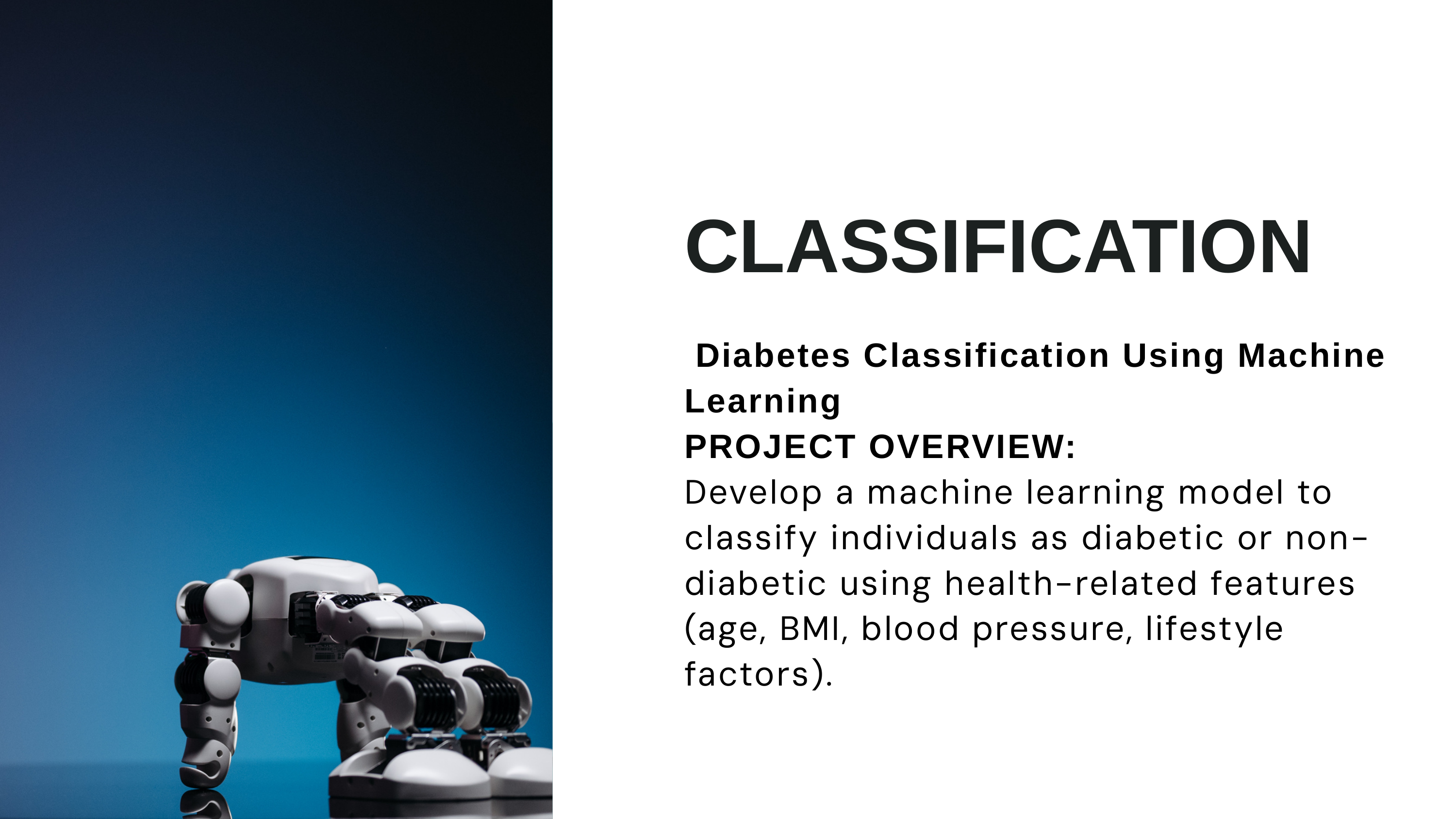

CLASSIFICATION
 Diabetes Classification Using Machine Learning
PROJECT OVERVIEW:
Develop a machine learning model to classify individuals as diabetic or non-diabetic using health-related features (age, BMI, blood pressure, lifestyle factors).